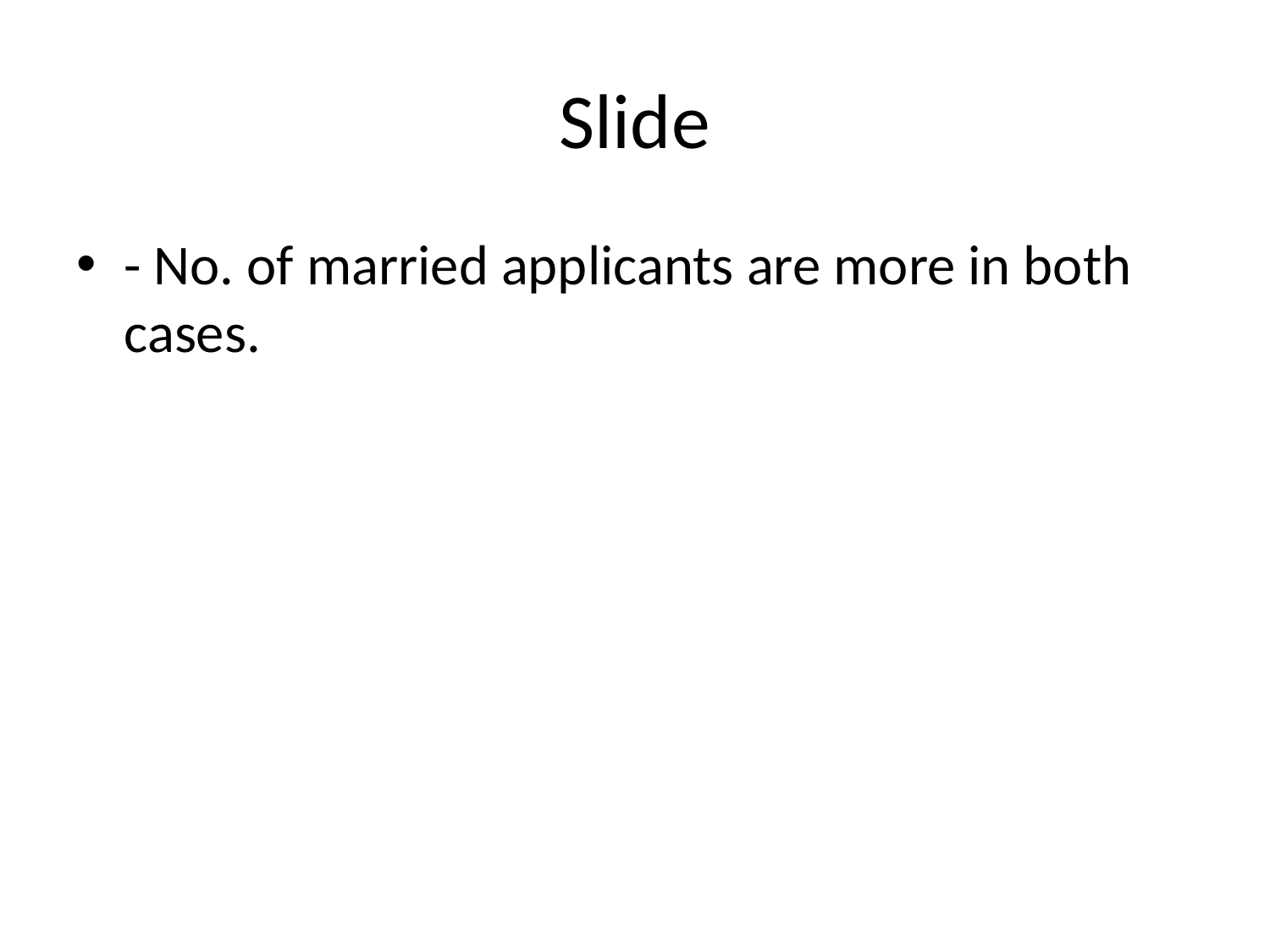

# Slide
- No. of married applicants are more in both cases.